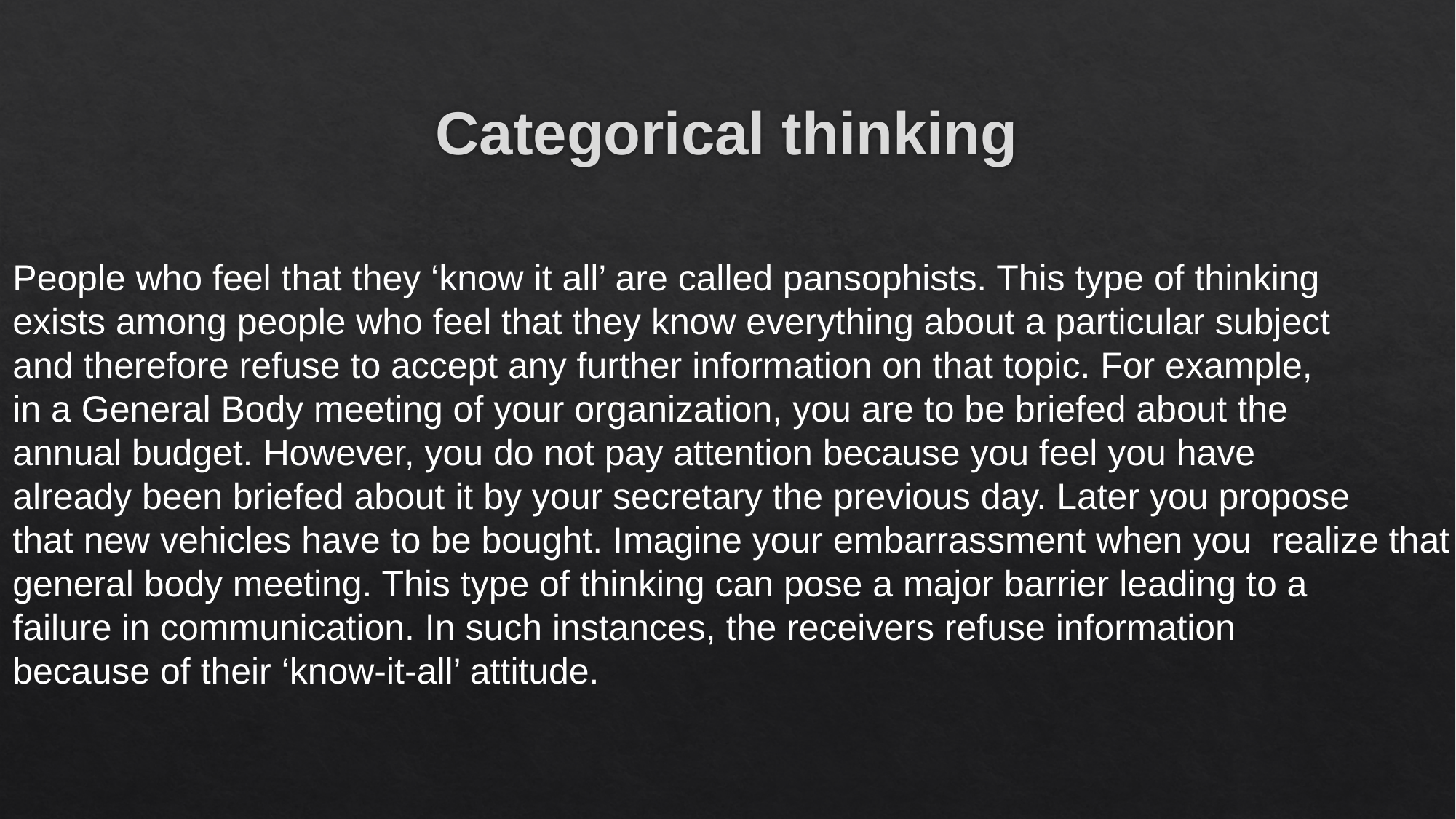

# Categorical thinking
People who feel that they ‘know it all’ are called pansophists. This type of thinking
exists among people who feel that they know everything about a particular subject
and therefore refuse to accept any further information on that topic. For example,
in a General Body meeting of your organization, you are to be briefed about the
annual budget. However, you do not pay attention because you feel you have
already been briefed about it by your secretary the previous day. Later you propose
that new vehicles have to be bought. Imagine your embarrassment when you  realize that the topic was discussed and a decision had already been taken in the
general body meeting. This type of thinking can pose a major barrier leading to a
failure in communication. In such instances, the receivers refuse information
because of their ‘know-it-all’ attitude.